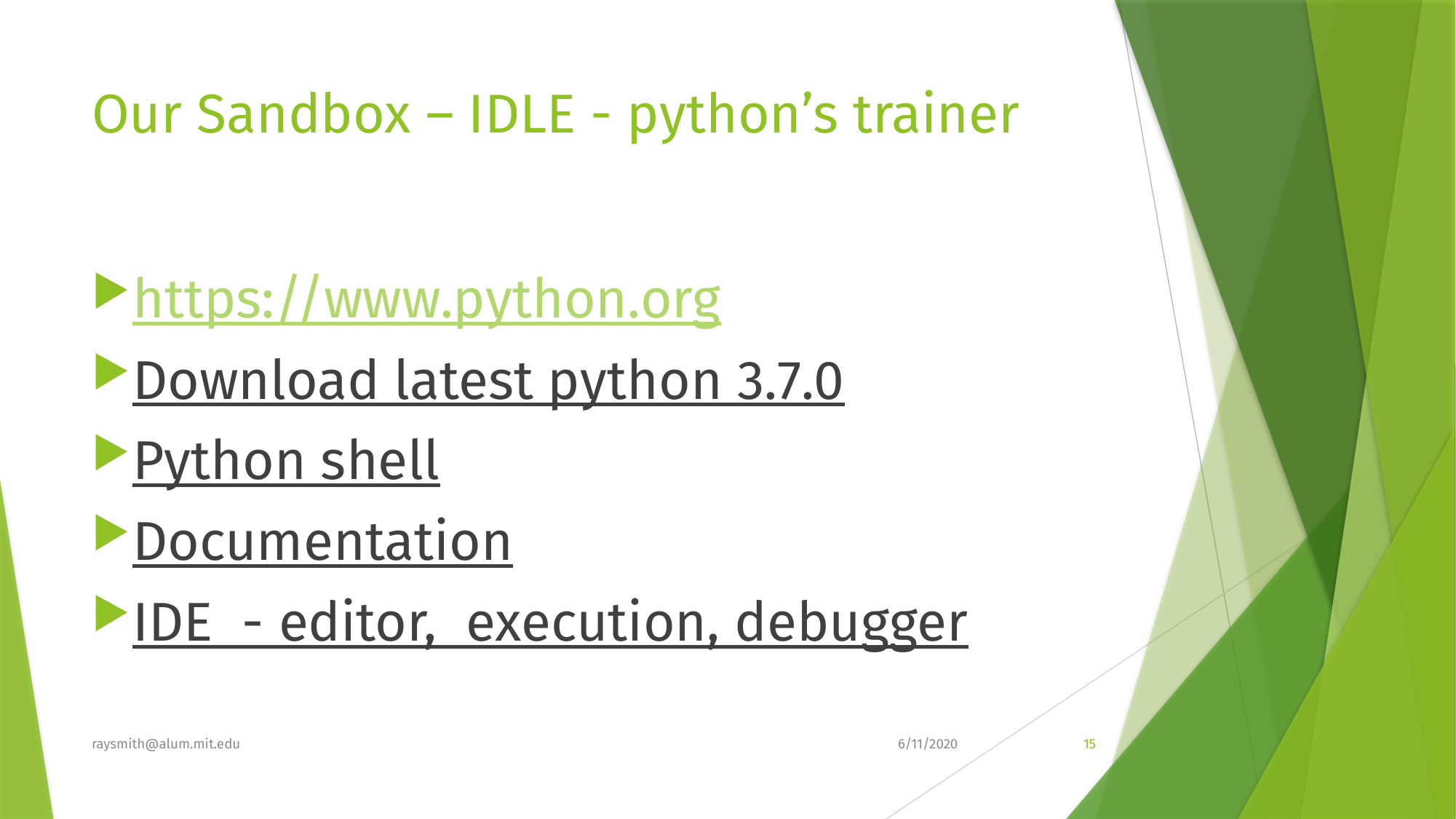

# Our Sandbox – IDLE - python’s trainer
https://www.python.org
Download latest python 3.7.0
Python shell
Documentation
IDE  - editor,  execution, debugger
raysmith@alum.mit.edu
6/11/2020
15